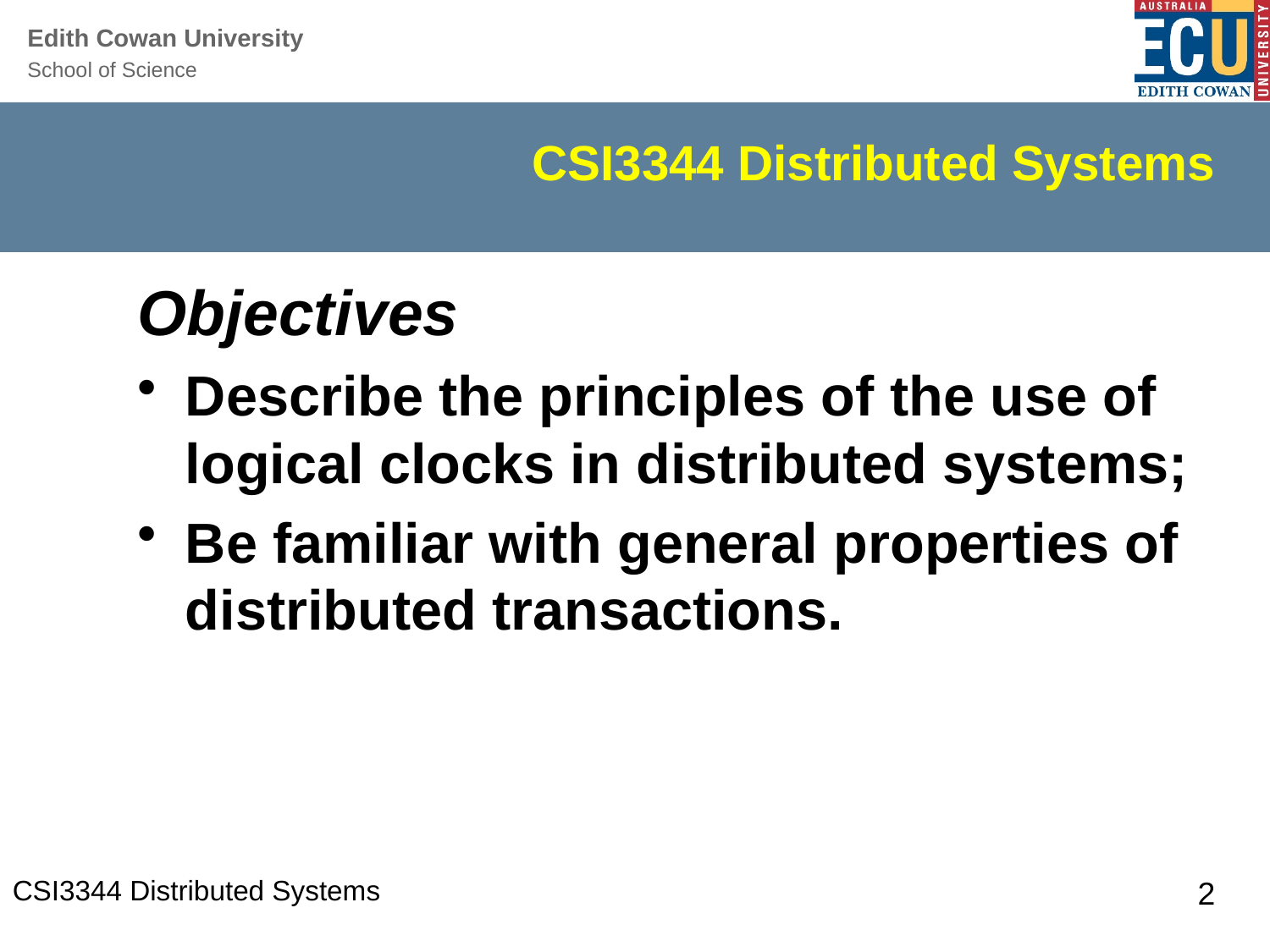

# CSI3344 Distributed Systems
Objectives
Describe the principles of the use of logical clocks in distributed systems;
Be familiar with general properties of distributed transactions.
CSI3344 Distributed Systems
2